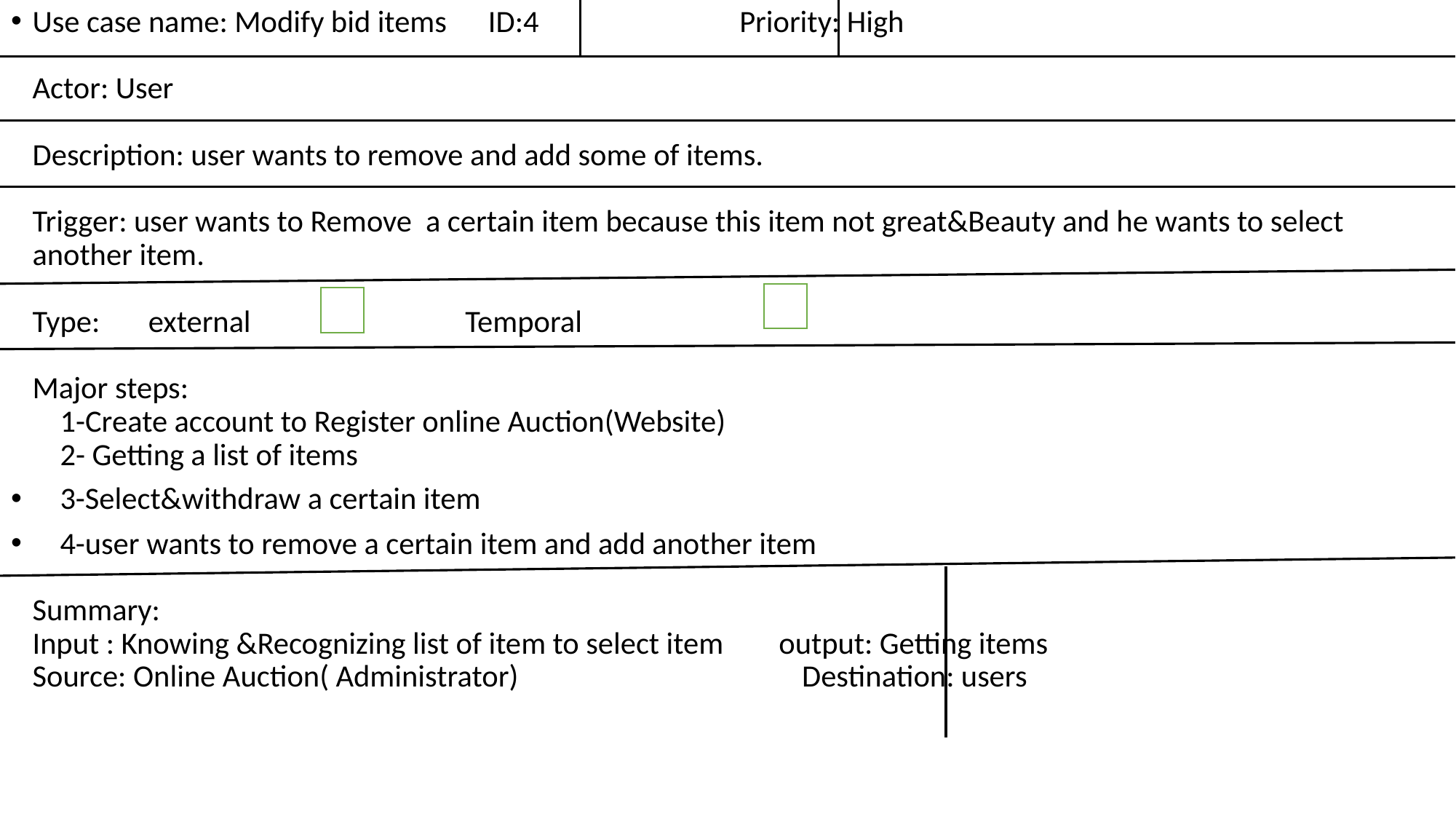

Use case name: Modify bid items      ID:4                             Priority: High
Actor: User
Description: user wants to remove and add some of items.
Trigger: user wants to Remove  a certain item because this item not great&Beauty and he wants to select another item.
Type:       external                               Temporal
Major steps:
    1-Create account to Register online Auction(Website)
    2- Getting a list of items
    3-Select&withdraw a certain item
    4-user wants to remove a certain item and add another item
Summary:
Input : Knowing &Recognizing list of item to select item        output: Getting items
Source: Online Auction( Administrator)                                         Destination: users